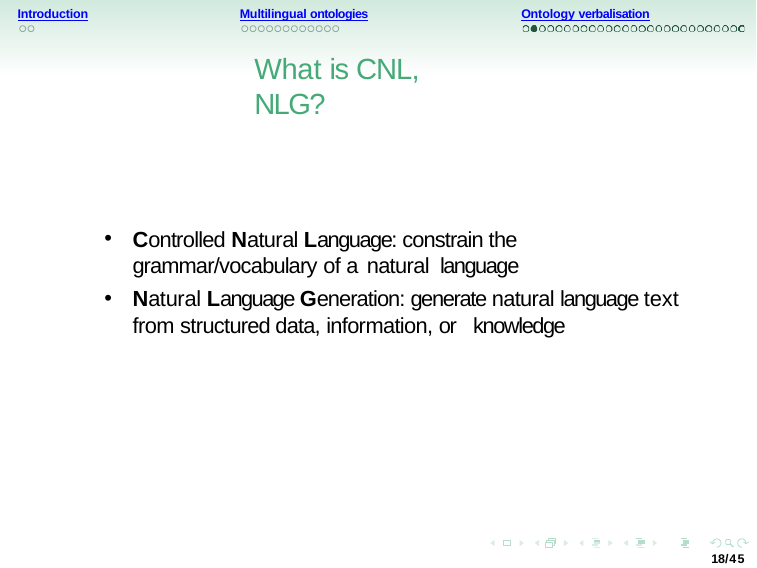

Introduction
Multilingual ontologies
Ontology verbalisation

What is CNL, NLG?
Controlled Natural Language: constrain the  grammar/vocabulary of a  natural language
Natural Language Generation: generate natural language text  from structured data, information, or   knowledge

18/45